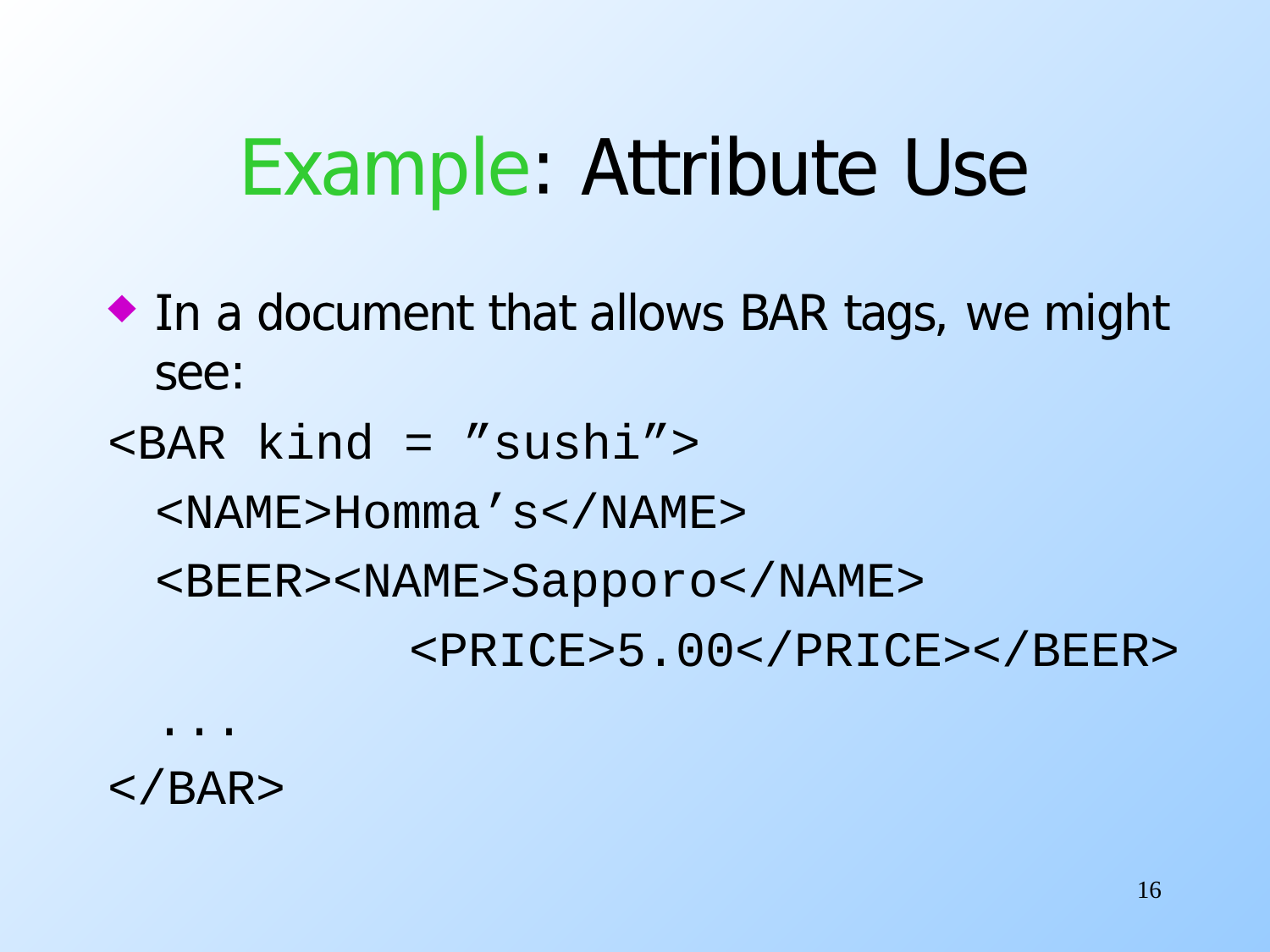

# Example: Attribute Use
In a document that allows BAR tags, we might see:
<BAR kind = ”sushi”>
	<NAME>Homma’s</NAME>
	<BEER><NAME>Sapporo</NAME>
			<PRICE>5.00</PRICE></BEER>
	...
</BAR>
16